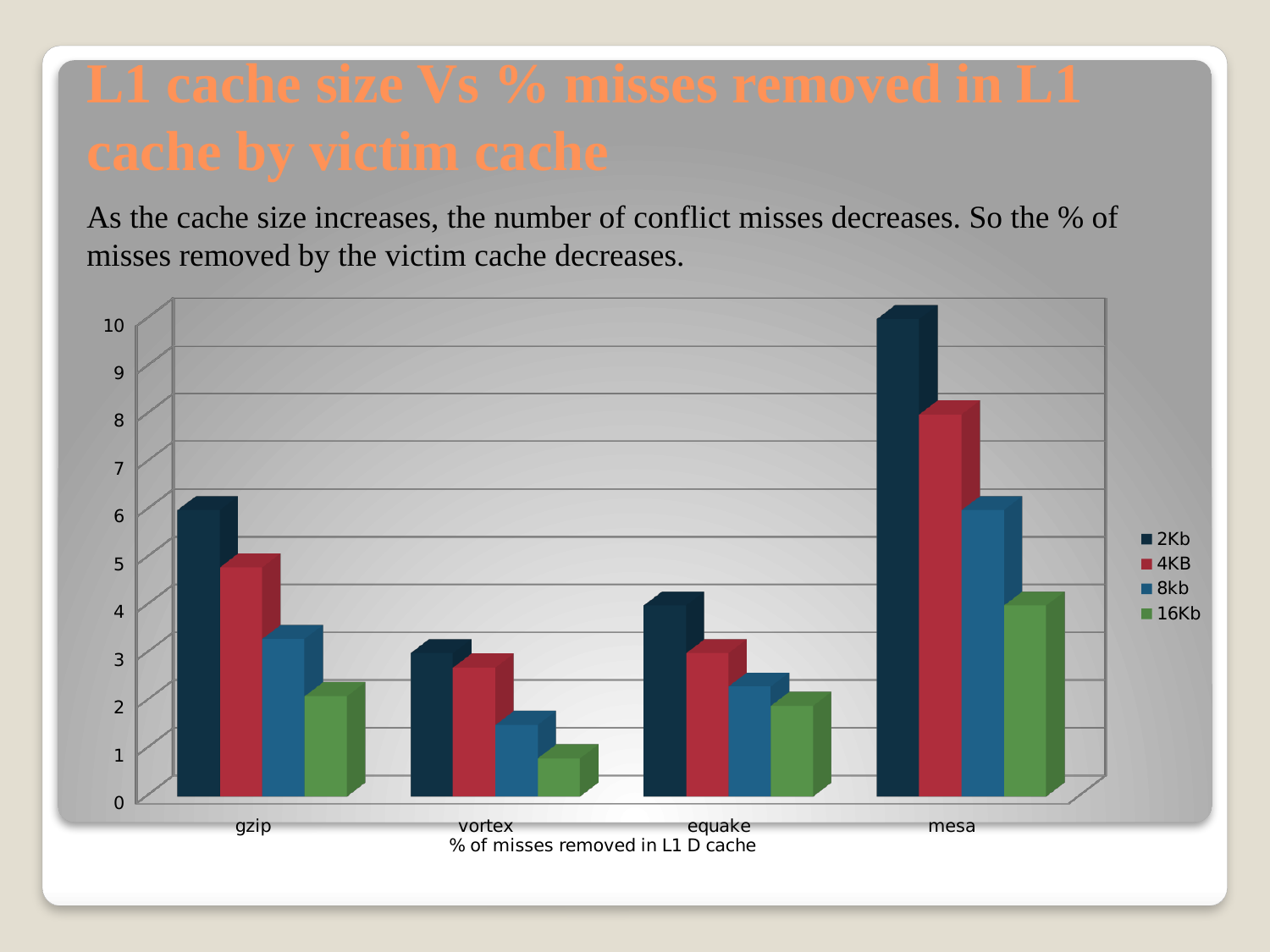

# L1 cache size Vs % misses removed in L1  cache by victim cache
As the cache size increases, the number of conflict misses decreases. So the % of misses removed by the victim cache decreases.

[unsupported chart]